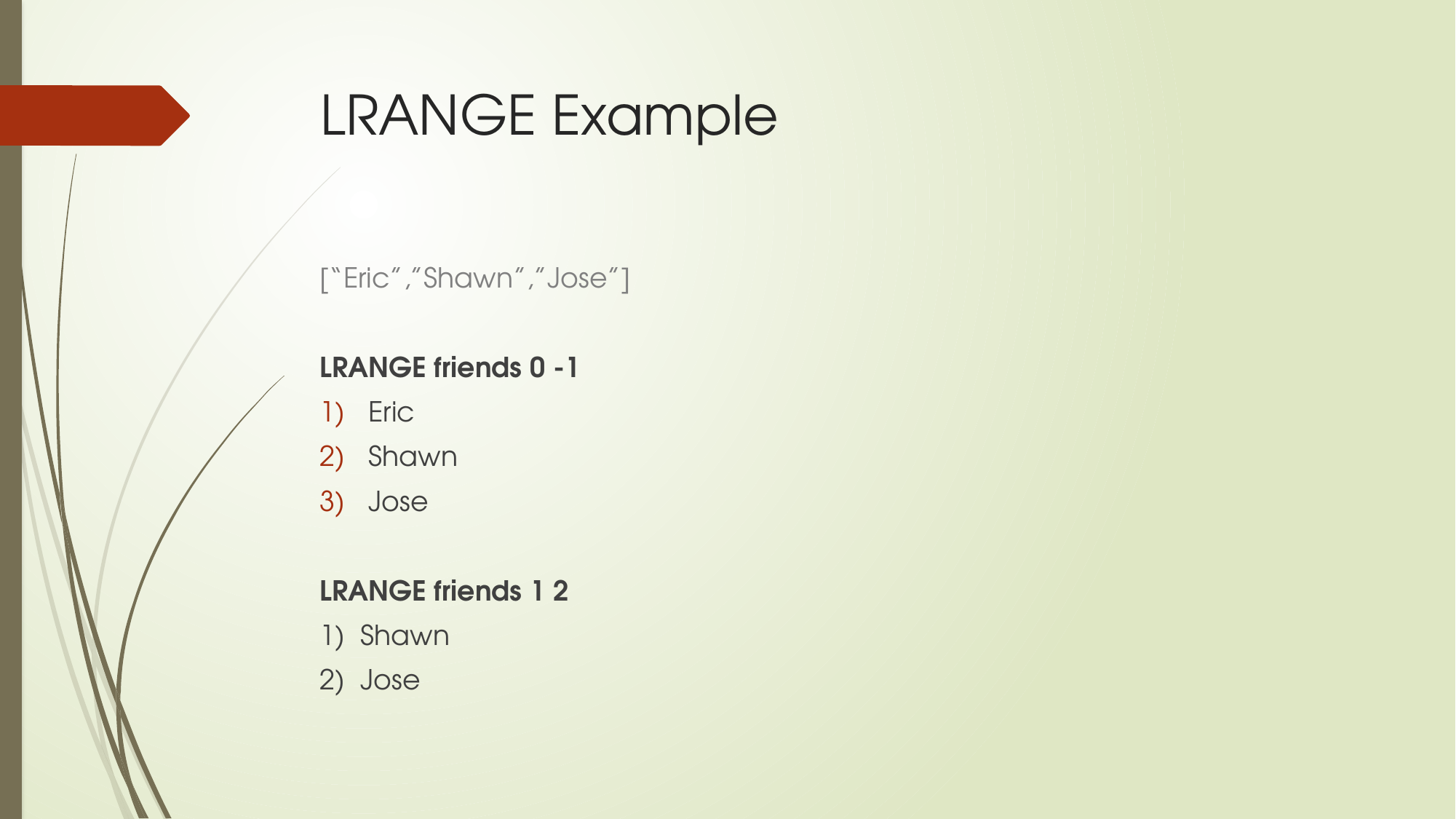

# LRANGE Example
[“Eric”,”Shawn”,”Jose”]

LRANGE friends 0 -1
Eric
Shawn
Jose

LRANGE friends 1 2
1)  Shawn
2)  Jose